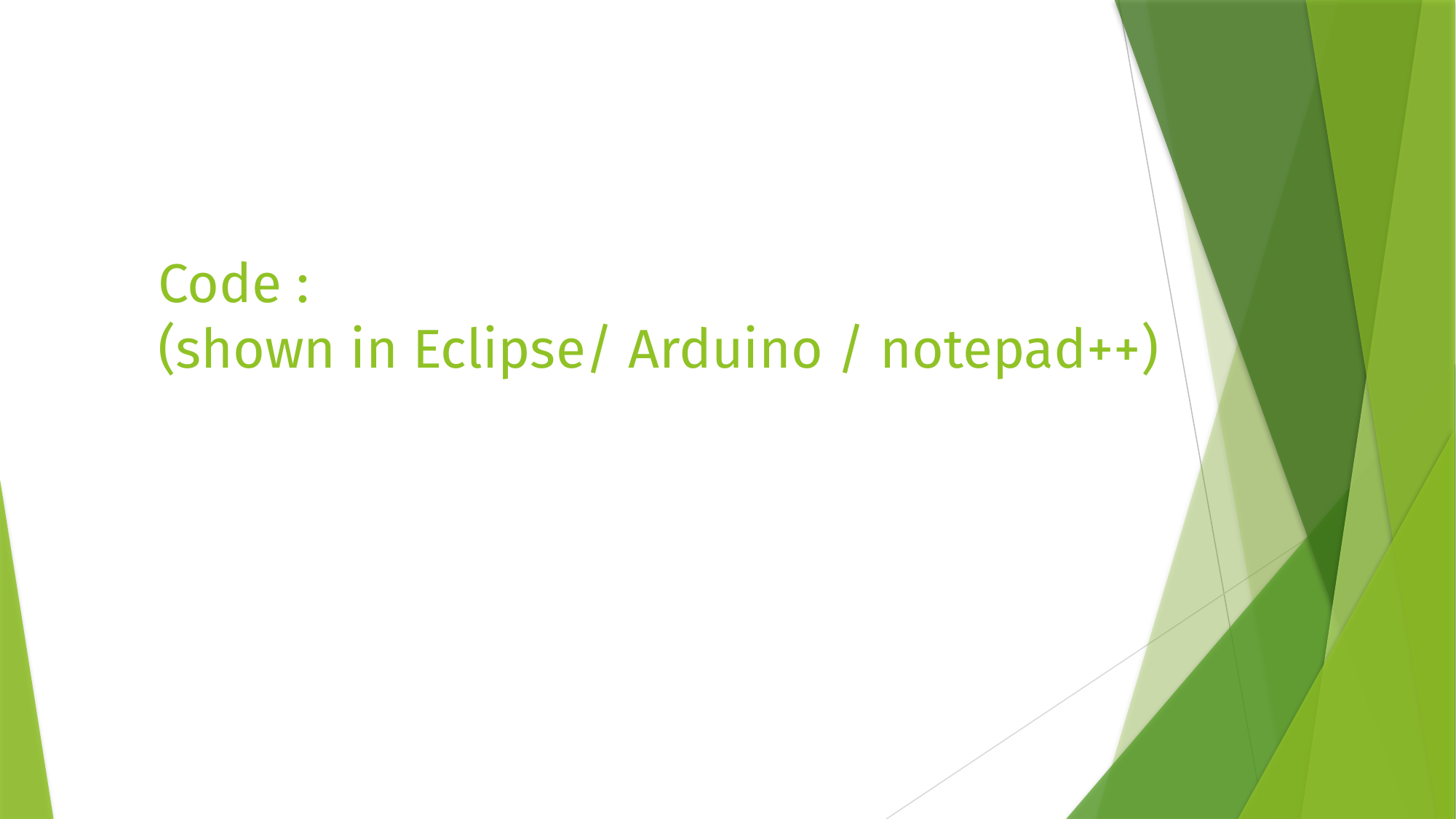

# Code : (shown in Eclipse/ Arduino / notepad++)